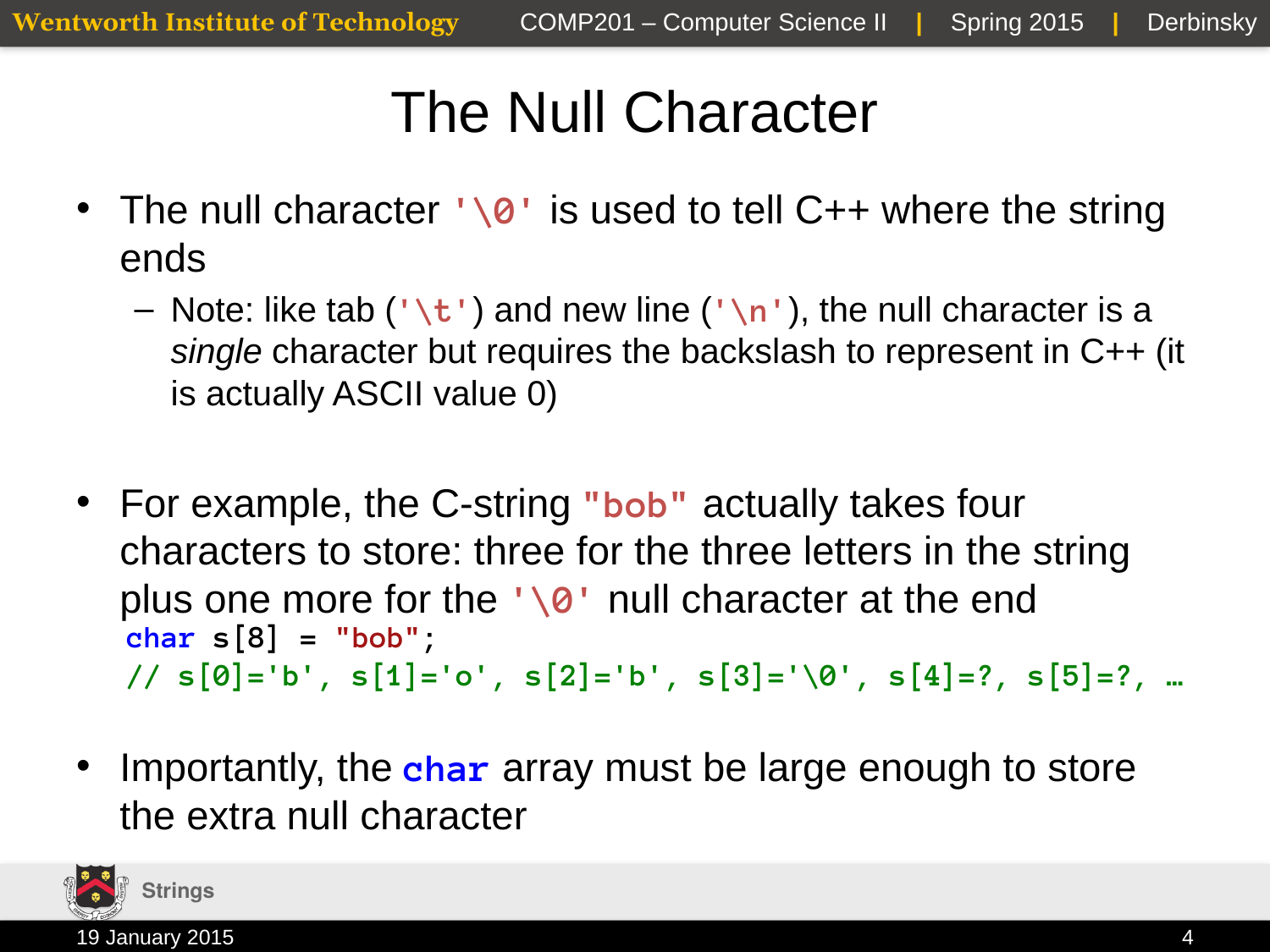

# The Null Character
The null character '\0' is used to tell C++ where the string ends
Note: like tab ('\t') and new line ('\n'), the null character is a single character but requires the backslash to represent in C++ (it is actually ASCII value 0)

For example, the C-string "bob" actually takes four characters to store: three for the three letters in the string plus one more for the '\0' null character at the end

Importantly, the char array must be large enough to store the extra null character

char s[8] = "bob";
// s[0]='b', s[1]='o', s[2]='b', s[3]='\0', s[4]=?, s[5]=?, …
Strings
19 January 2015
4